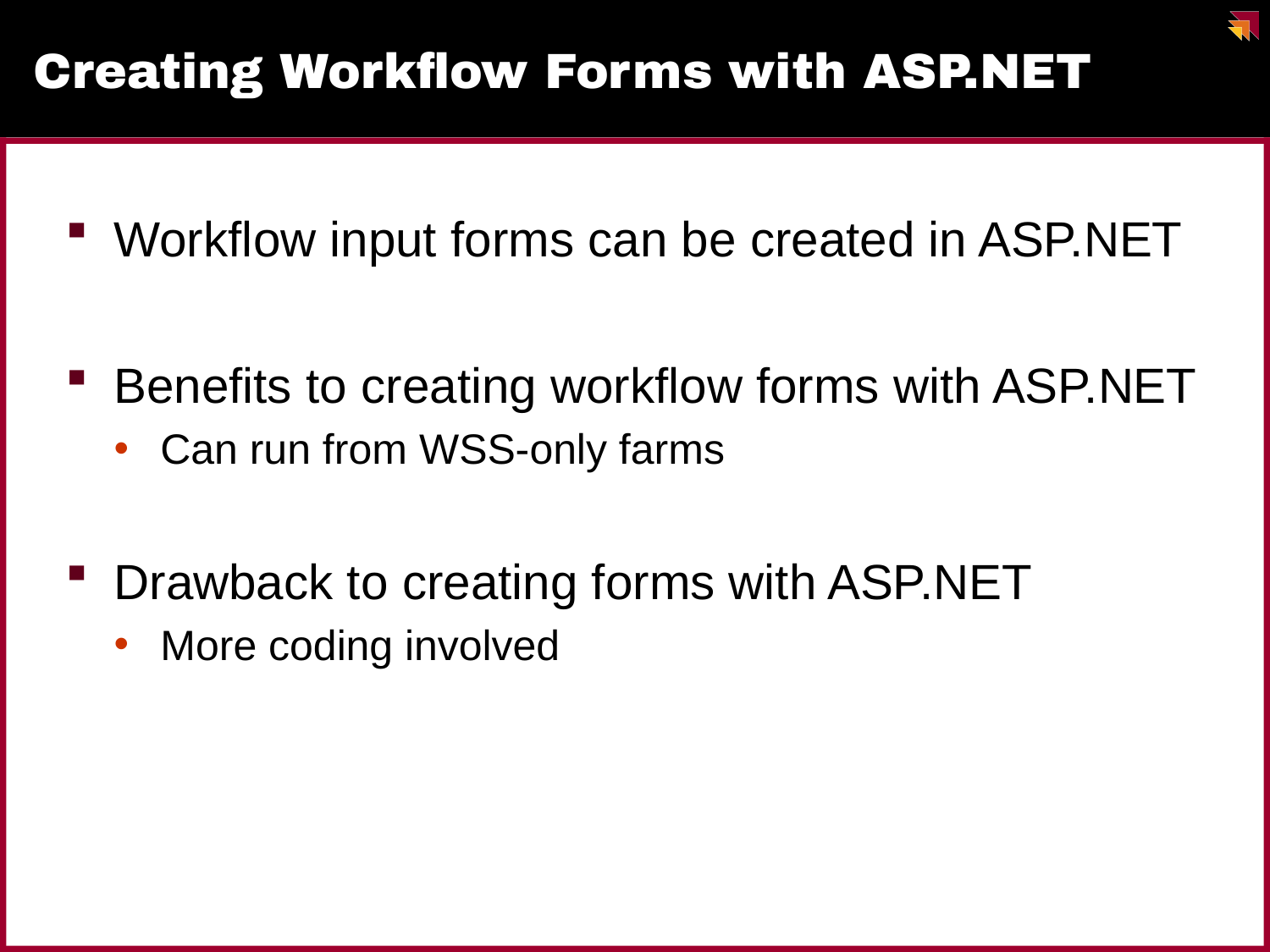

# Creating Workflow Forms with ASP.NET
Workflow input forms can be created in ASP.NET

Benefits to creating workflow forms with ASP.NET
Can run from WSS-only farms

Drawback to creating forms with ASP.NET
More coding involved